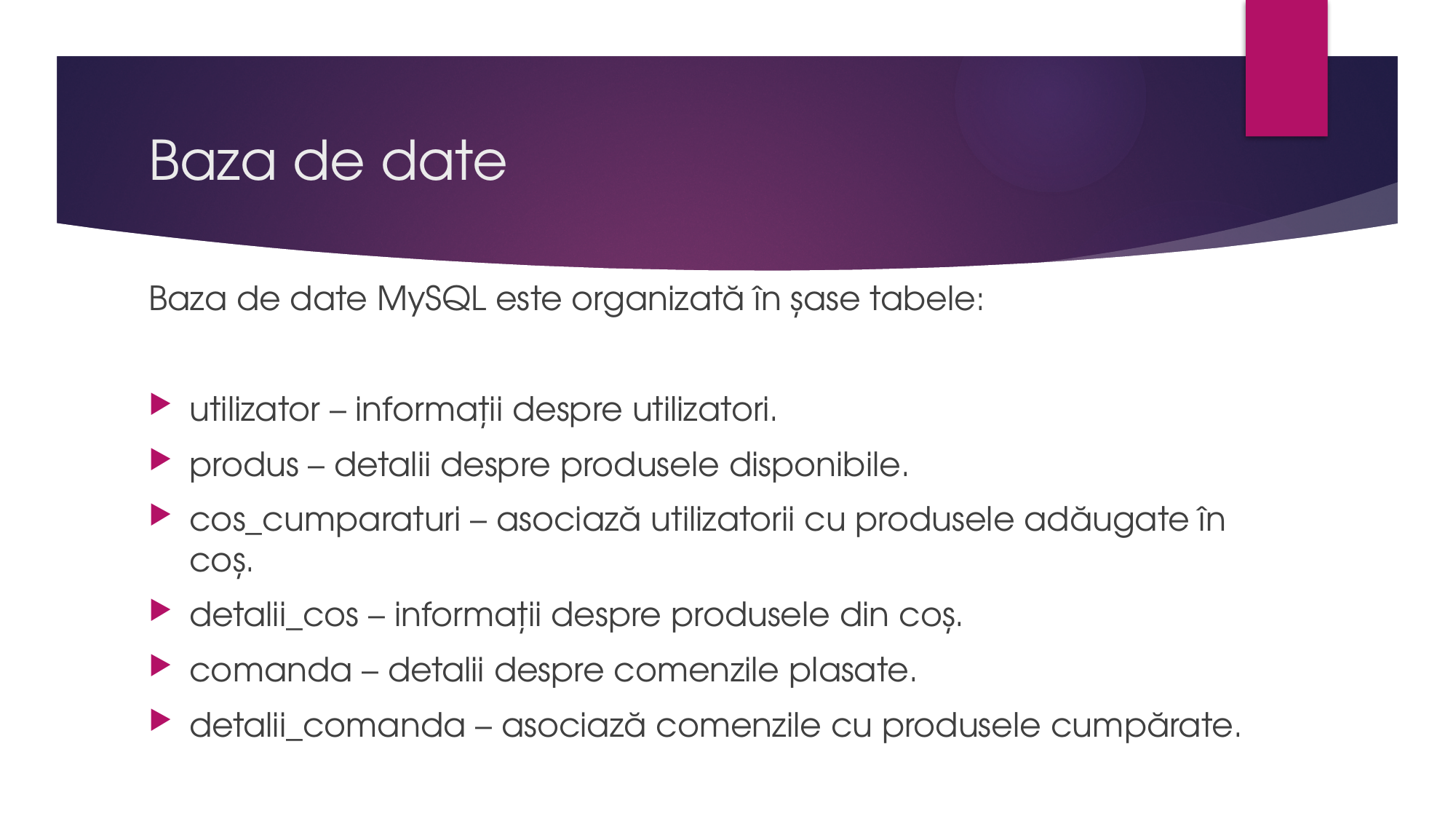

# Baza de date
Baza de date MySQL este organizată în șase tabele:

utilizator – informații despre utilizatori.
produs – detalii despre produsele disponibile.
cos_cumparaturi – asociază utilizatorii cu produsele adăugate în coș.
detalii_cos – informații despre produsele din coș.
comanda – detalii despre comenzile plasate.
detalii_comanda – asociază comenzile cu produsele cumpărate.